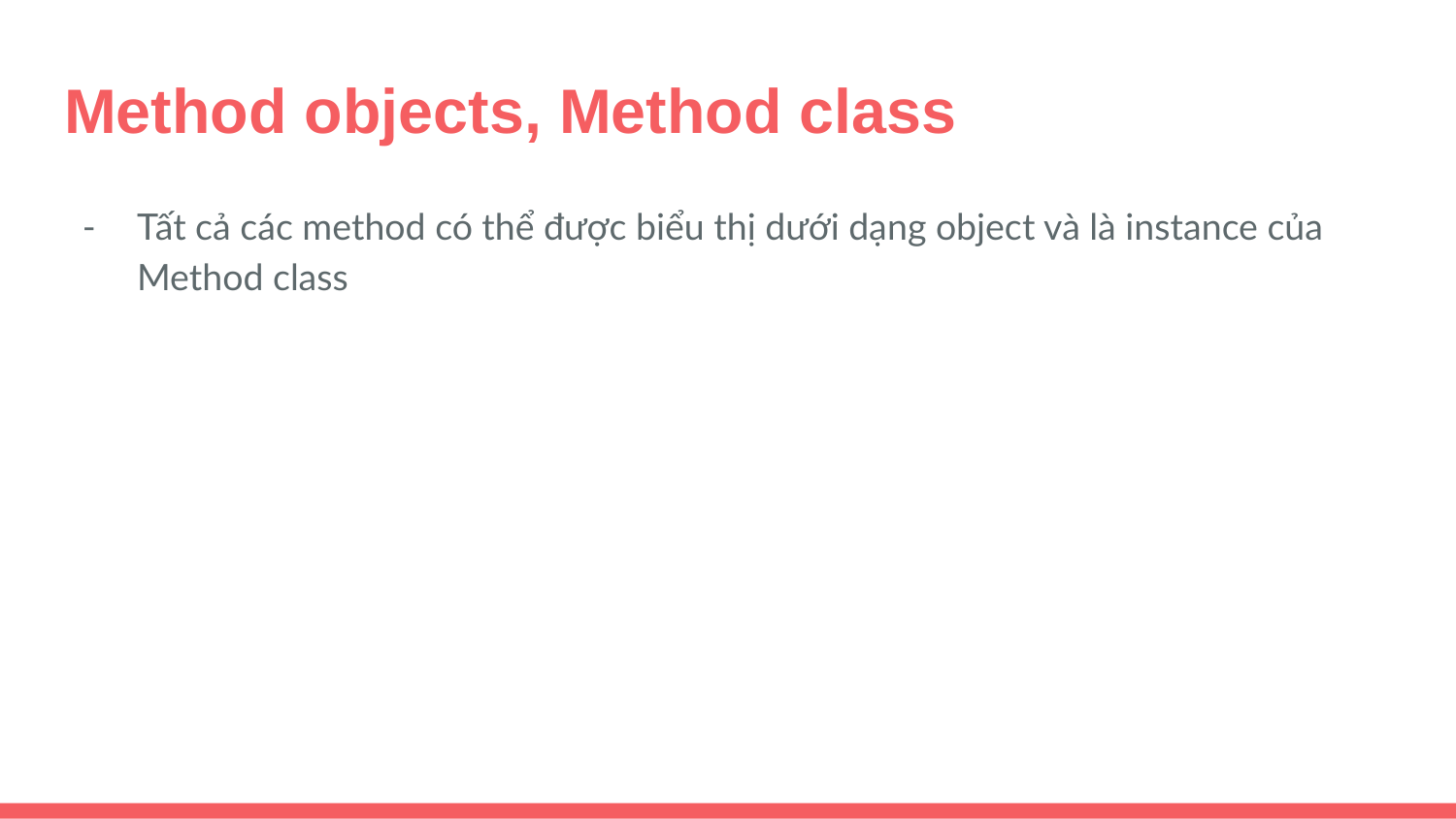

# Method objects, Method class
Tất cả các method có thể được biểu thị dưới dạng object và là instance của Method class